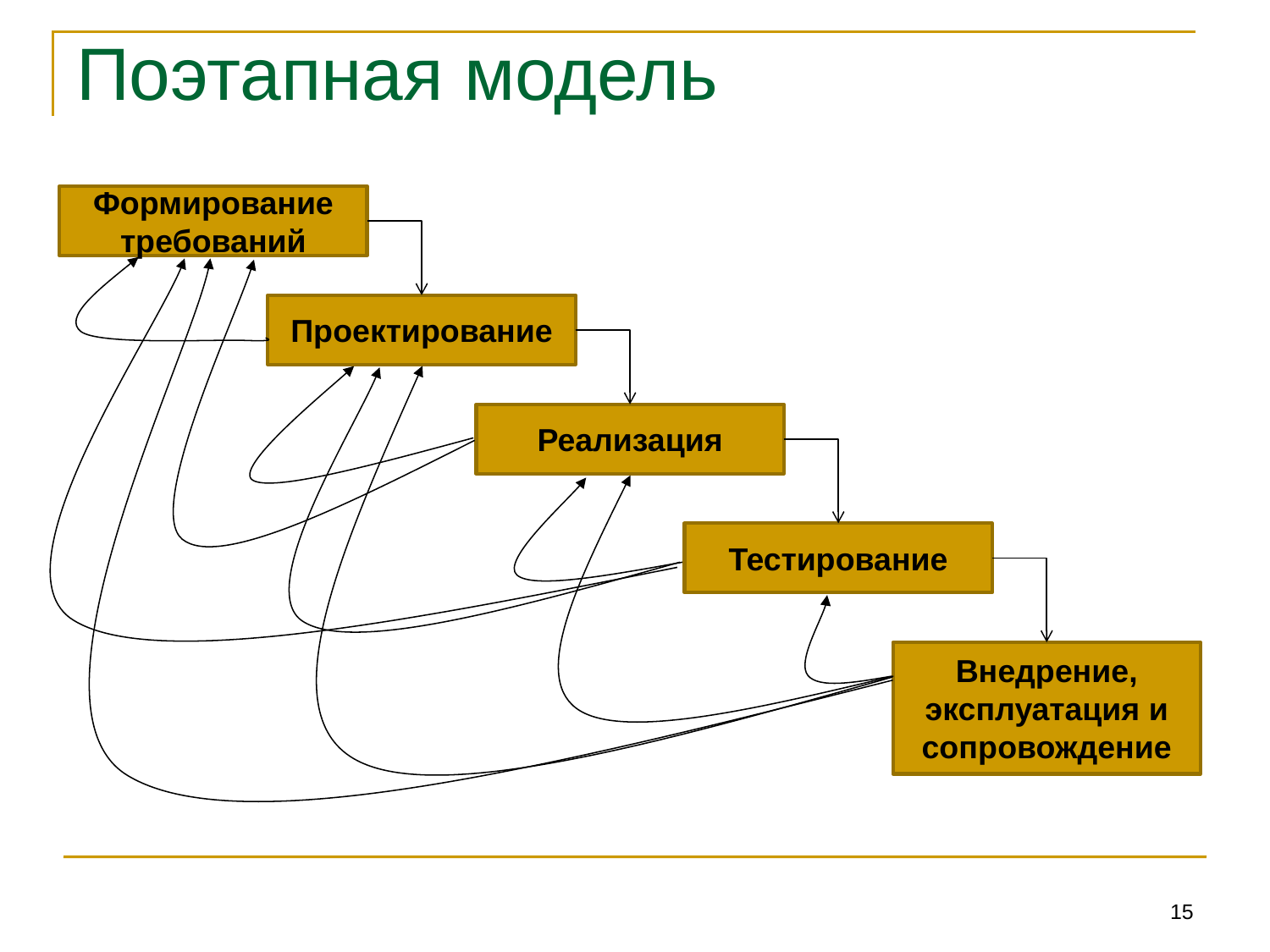

# Поэтапная модель
Формирование
требований

Проектирование

Реализация

Тестирование

Внедрение,
эксплуатация и сопровождение
15